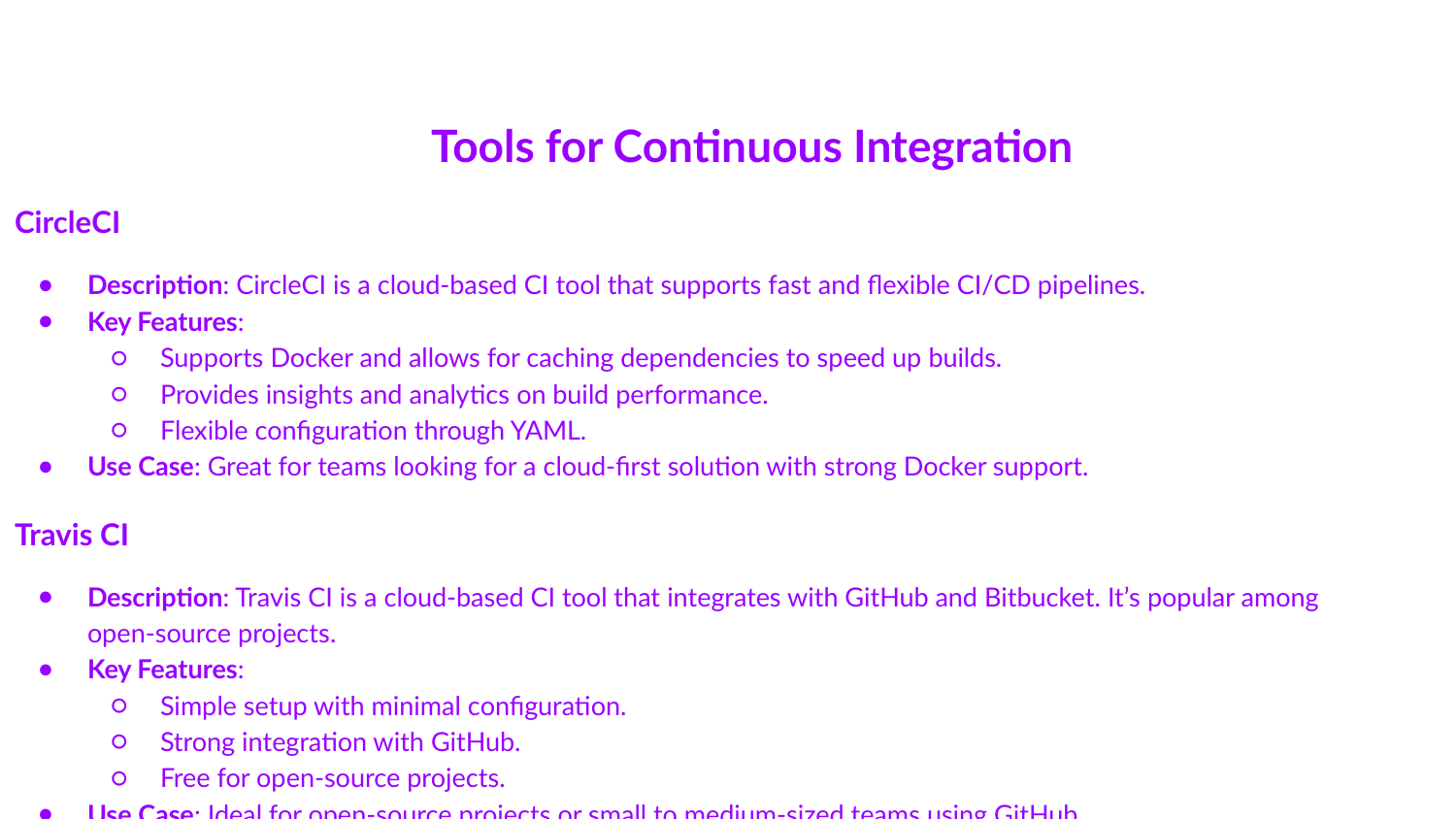

# Tools for Continuous Integration
CircleCI
Description: CircleCI is a cloud-based CI tool that supports fast and flexible CI/CD pipelines.
Key Features:
Supports Docker and allows for caching dependencies to speed up builds.
Provides insights and analytics on build performance.
Flexible configuration through YAML.
Use Case: Great for teams looking for a cloud-first solution with strong Docker support.
Travis CI
Description: Travis CI is a cloud-based CI tool that integrates with GitHub and Bitbucket. It’s popular among open-source projects.
Key Features:
Simple setup with minimal configuration.
Strong integration with GitHub.
Free for open-source projects.
Use Case: Ideal for open-source projects or small to medium-sized teams using GitHub.